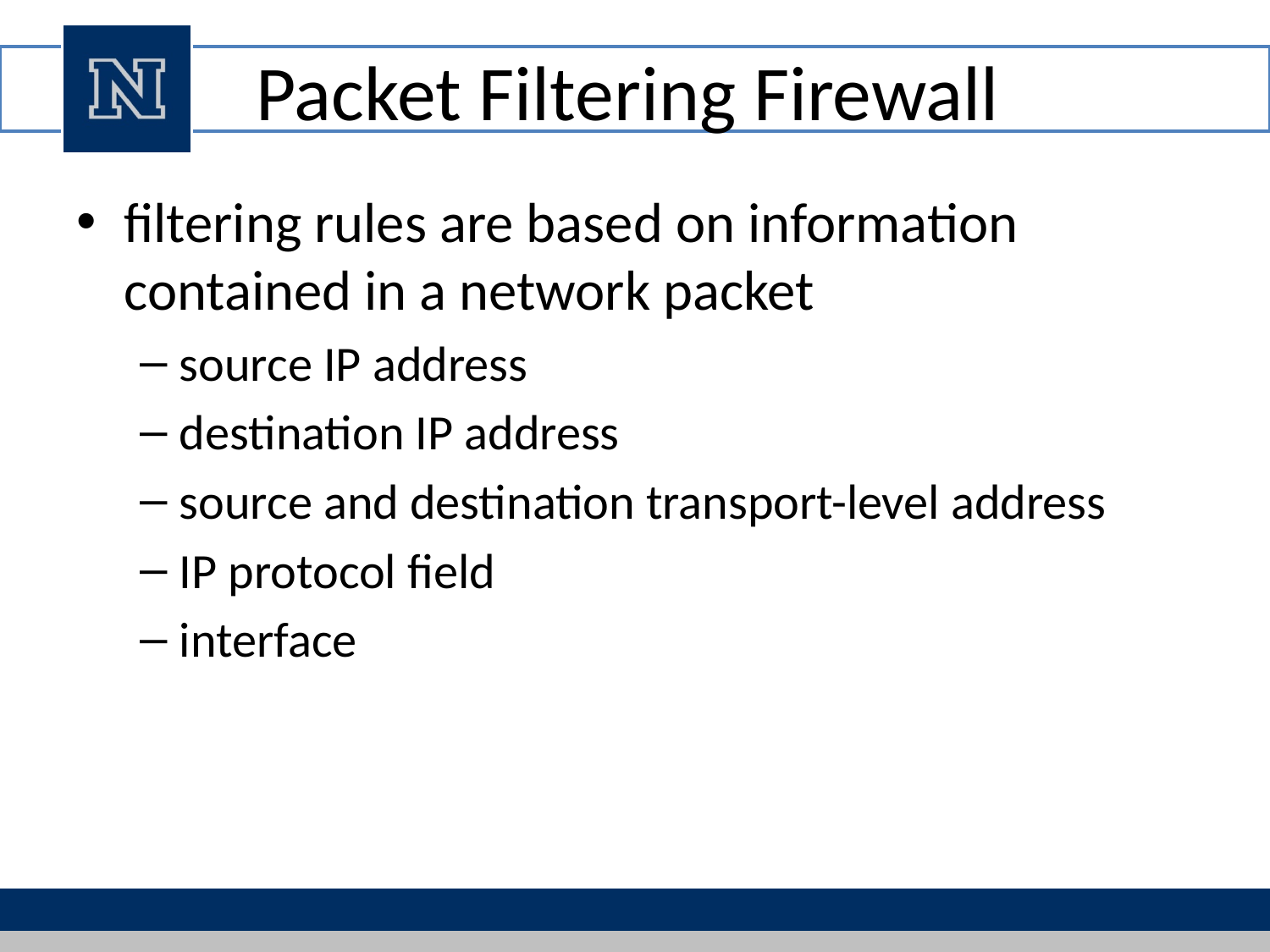

# Packet Filtering Firewall
filtering rules are based on information contained in a network packet
source IP address
destination IP address
source and destination transport-level address
IP protocol field
interface